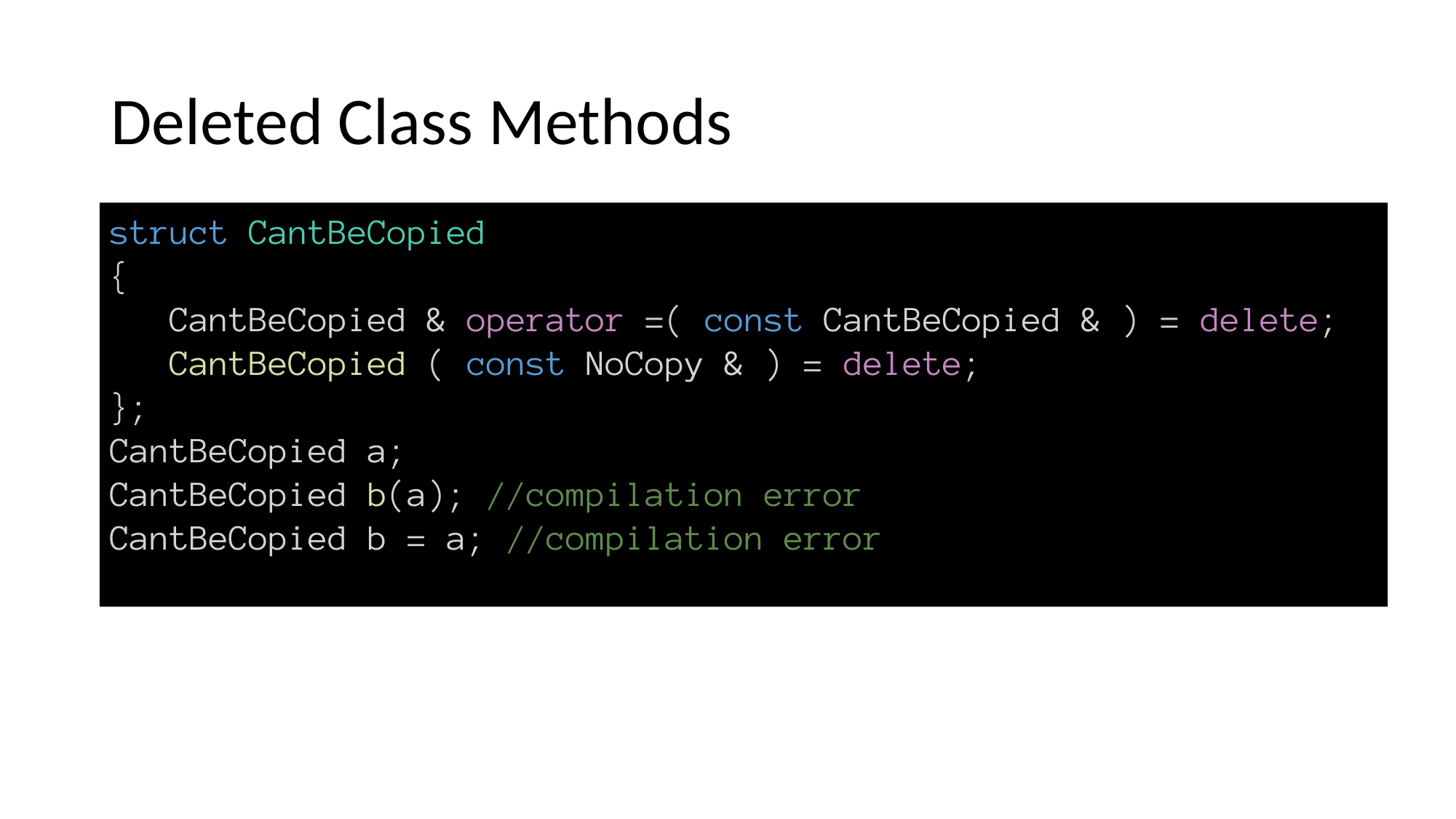

# Deleted Class Methods
struct CantBeCopied
{
   CantBeCopied & operator =( const CantBeCopied & ) = delete;
   CantBeCopied ( const NoCopy & ) = delete;
};
CantBeCopied a;
CantBeCopied b(a); //compilation error
CantBeCopied b = a; //compilation error